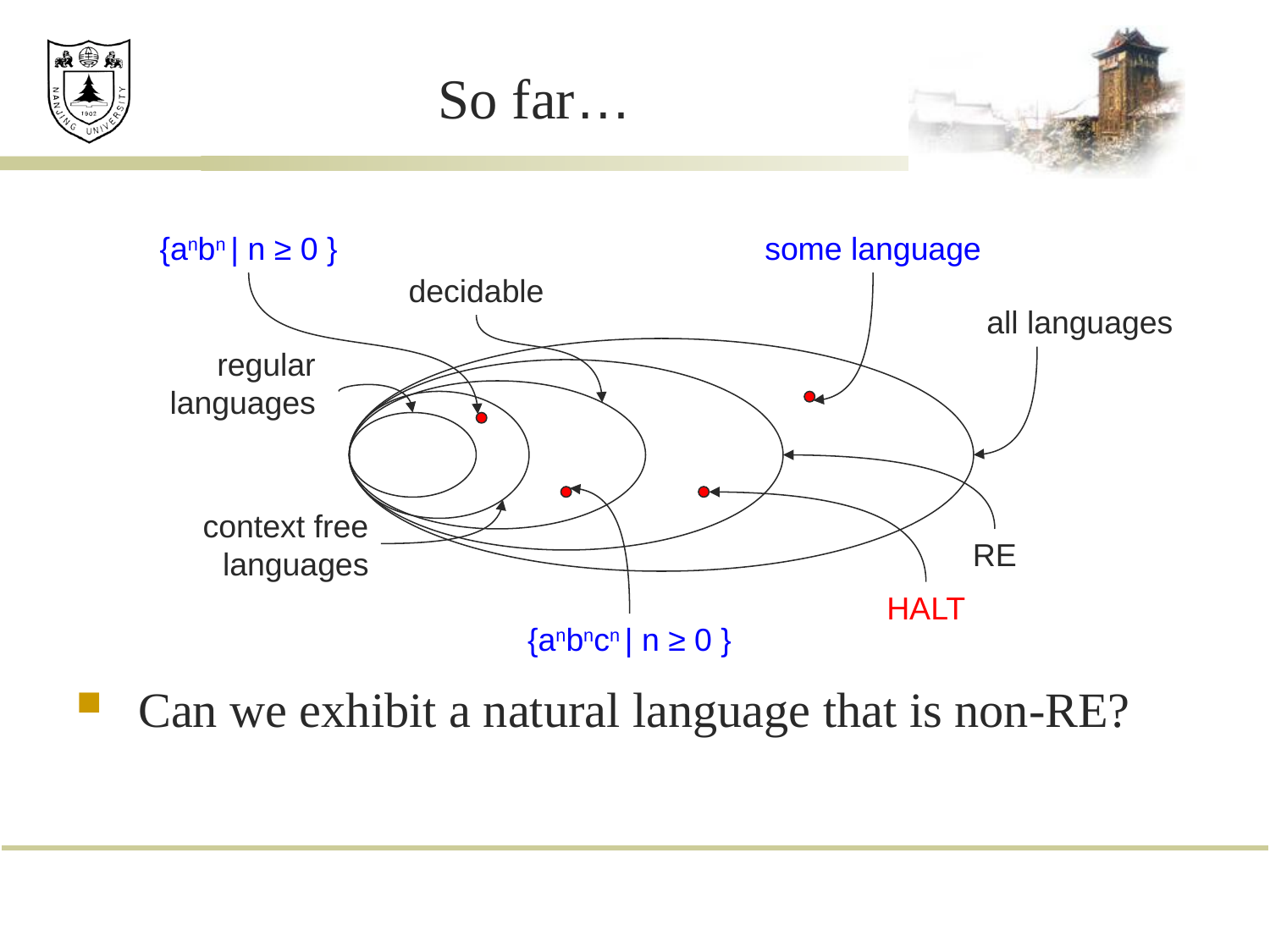

# So far…
{anbn | n ≥ 0 }
some language
decidable
all languages
regular languages

context free languages
RE
HALT
{anbncn | n ≥ 0 }
Can we exhibit a natural language that is non-RE?